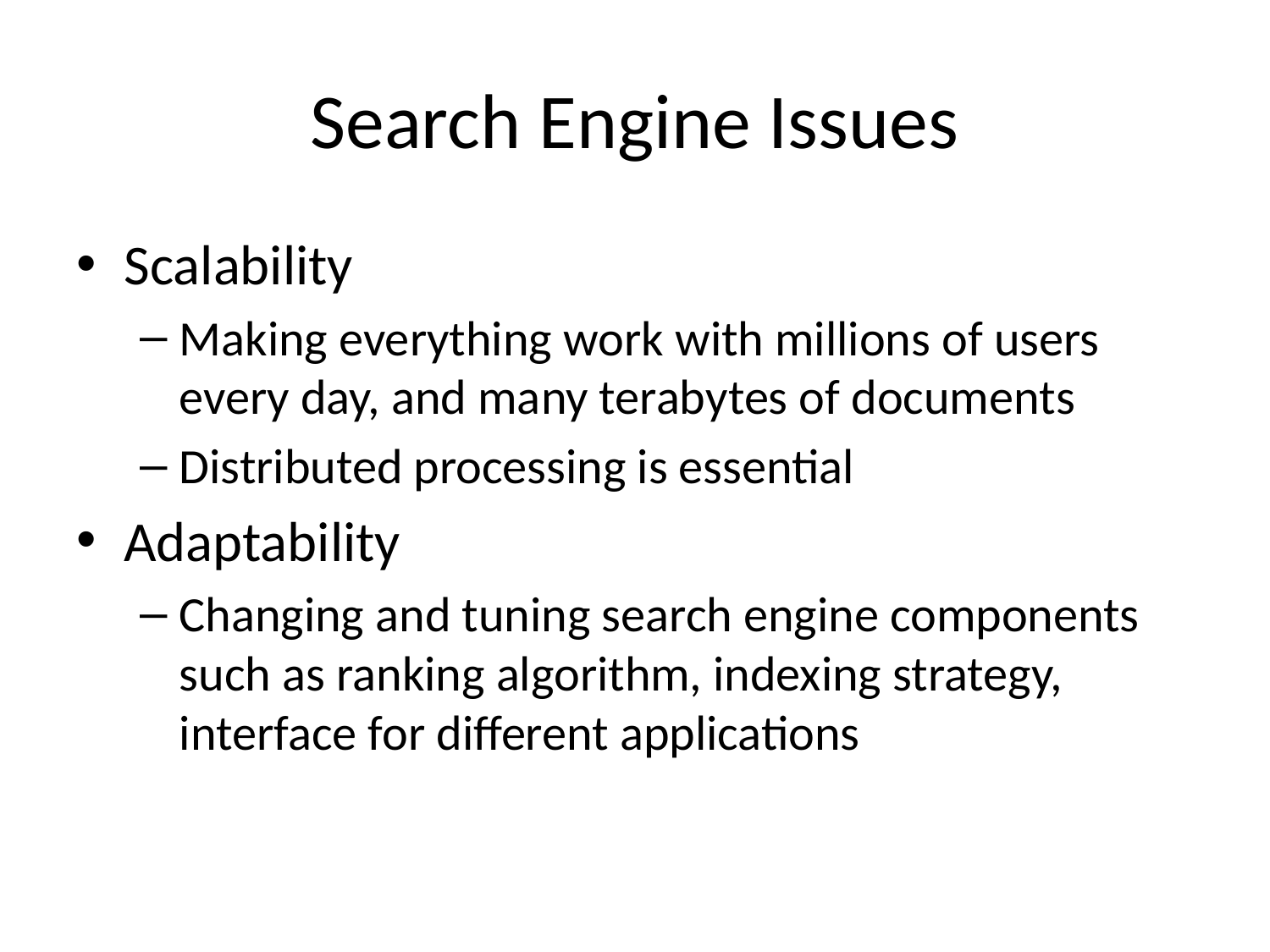

# Search Engine Issues
Scalability
Making everything work with millions of users every day, and many terabytes of documents
Distributed processing is essential
Adaptability
Changing and tuning search engine components such as ranking algorithm, indexing strategy, interface for different applications